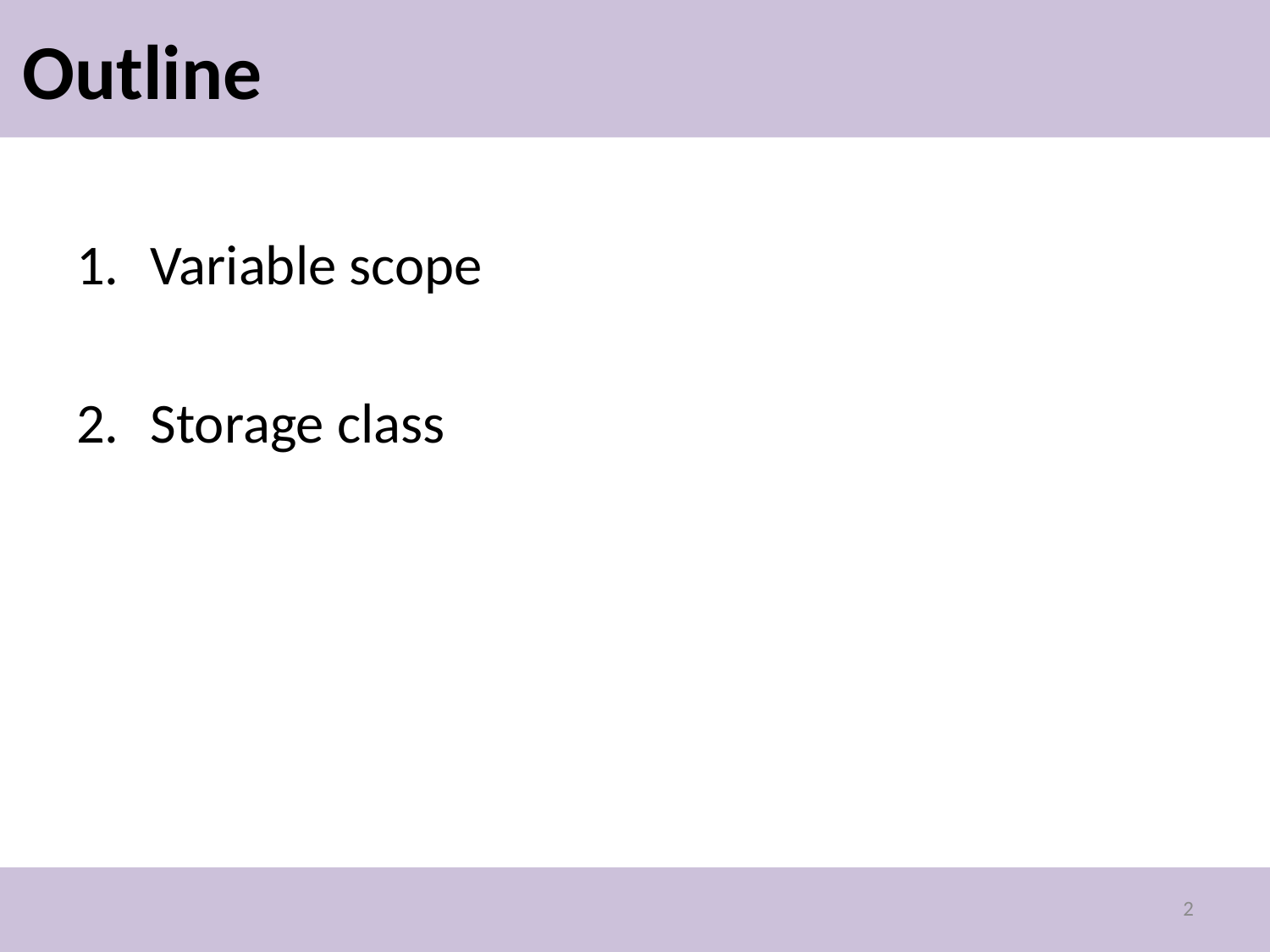

# Outline
Variable scope

Storage class
2